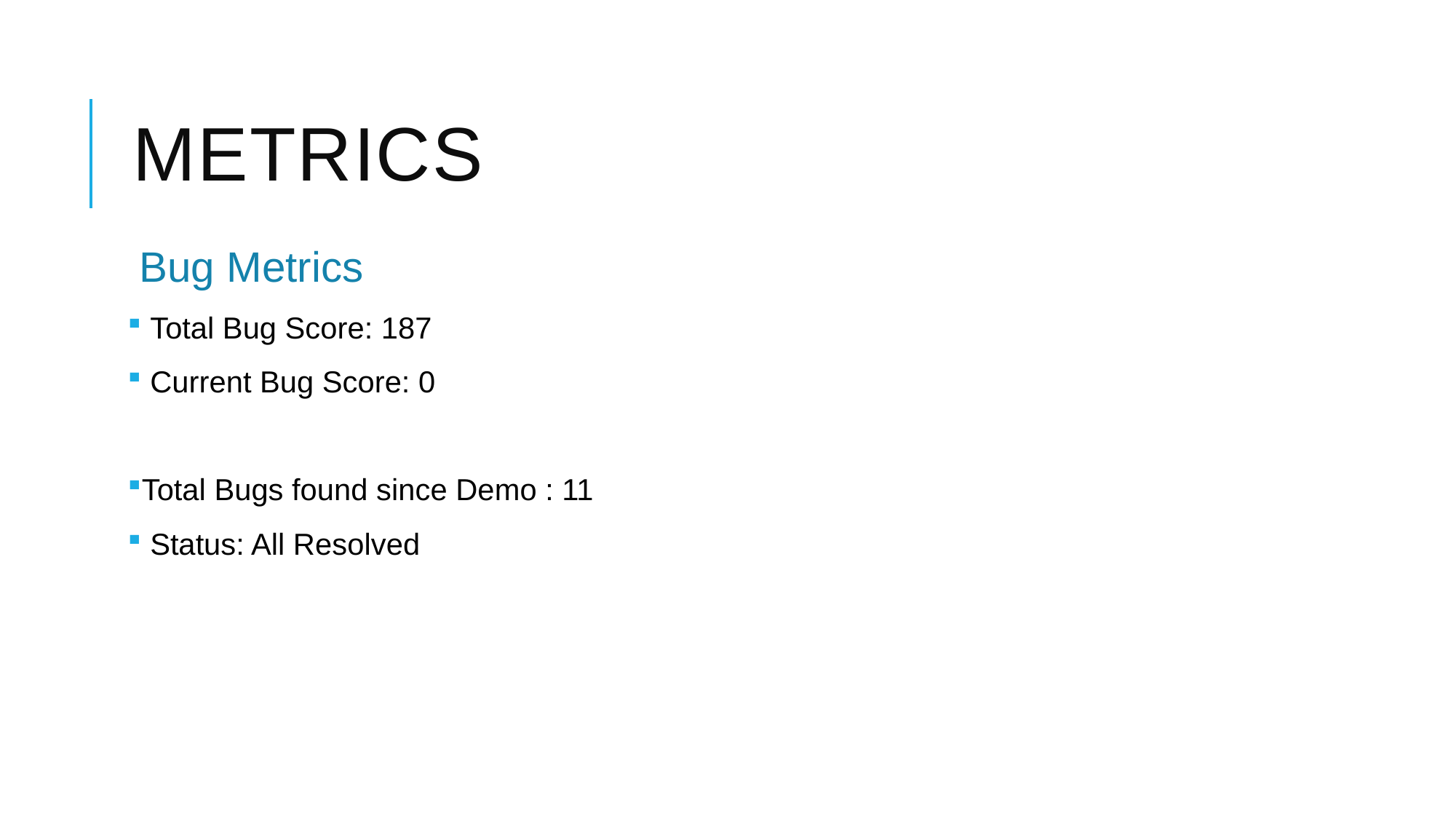

# Metrics
Bug Metrics
 Total Bug Score: 187
 Current Bug Score: 0

Total Bugs found since Demo : 11
 Status: All Resolved